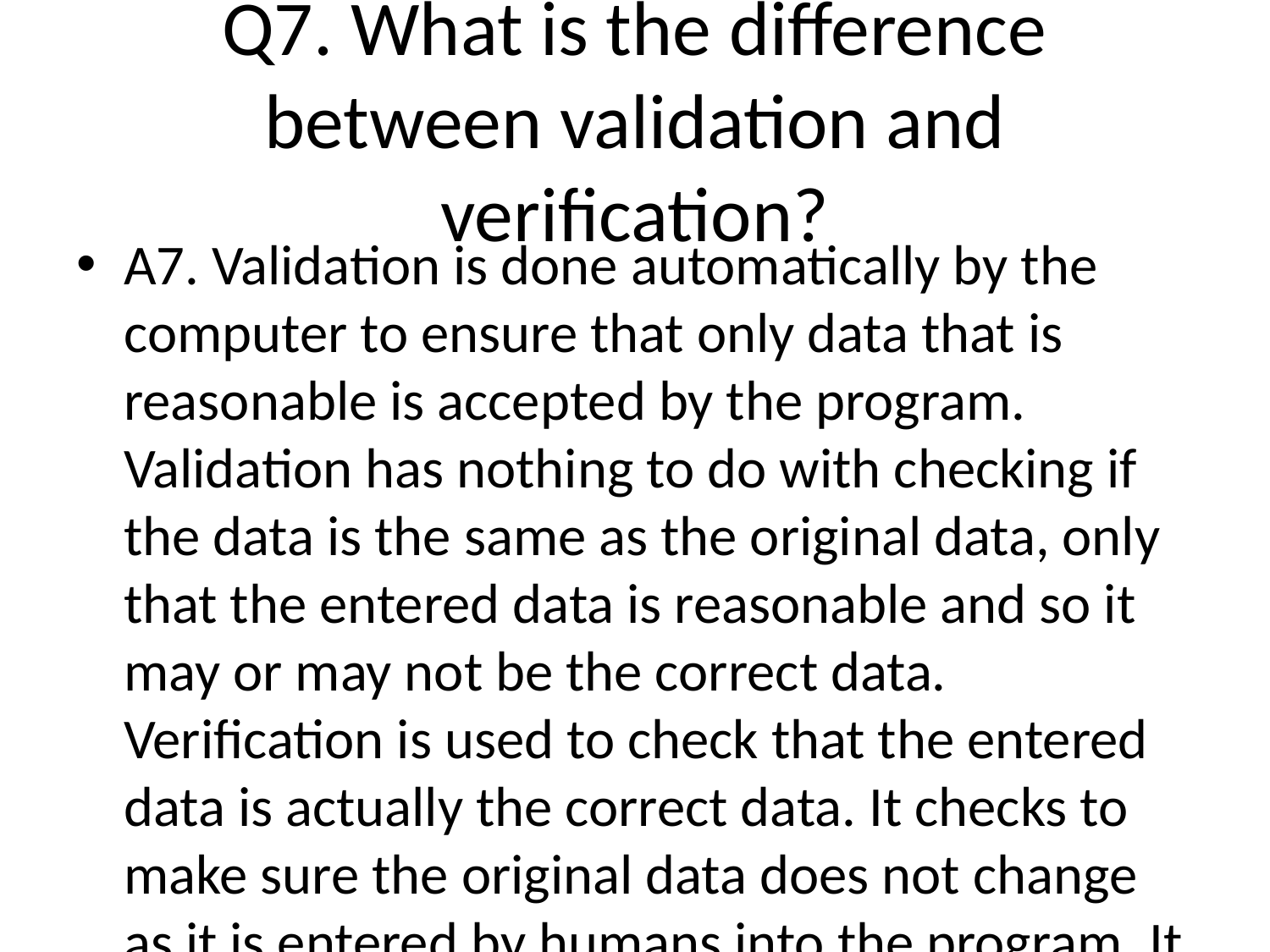

# Q7. What is the difference between validation and verification?
A7. Validation is done automatically by the computer to ensure that only data that is reasonable is accepted by the program. Validation has nothing to do with checking if the data is the same as the original data, only that the entered data is reasonable and so it may or may not be the correct data. Verification is used to check that the entered data is actually the correct data. It checks to make sure the original data does not change as it is entered by humans into the program. It is a way of checking that the data entered into the computer is the same as the data written down.